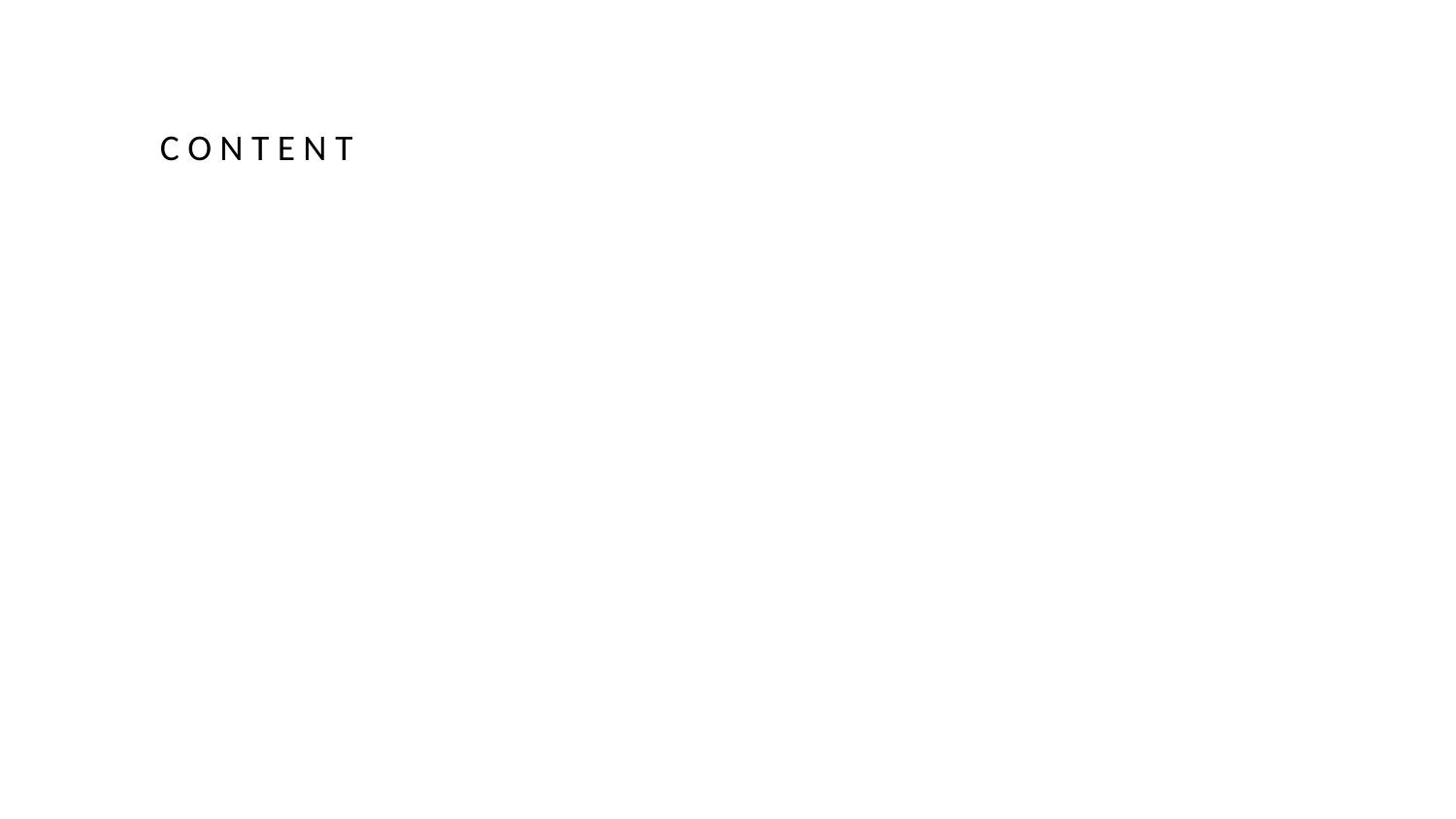

C O N T E N T